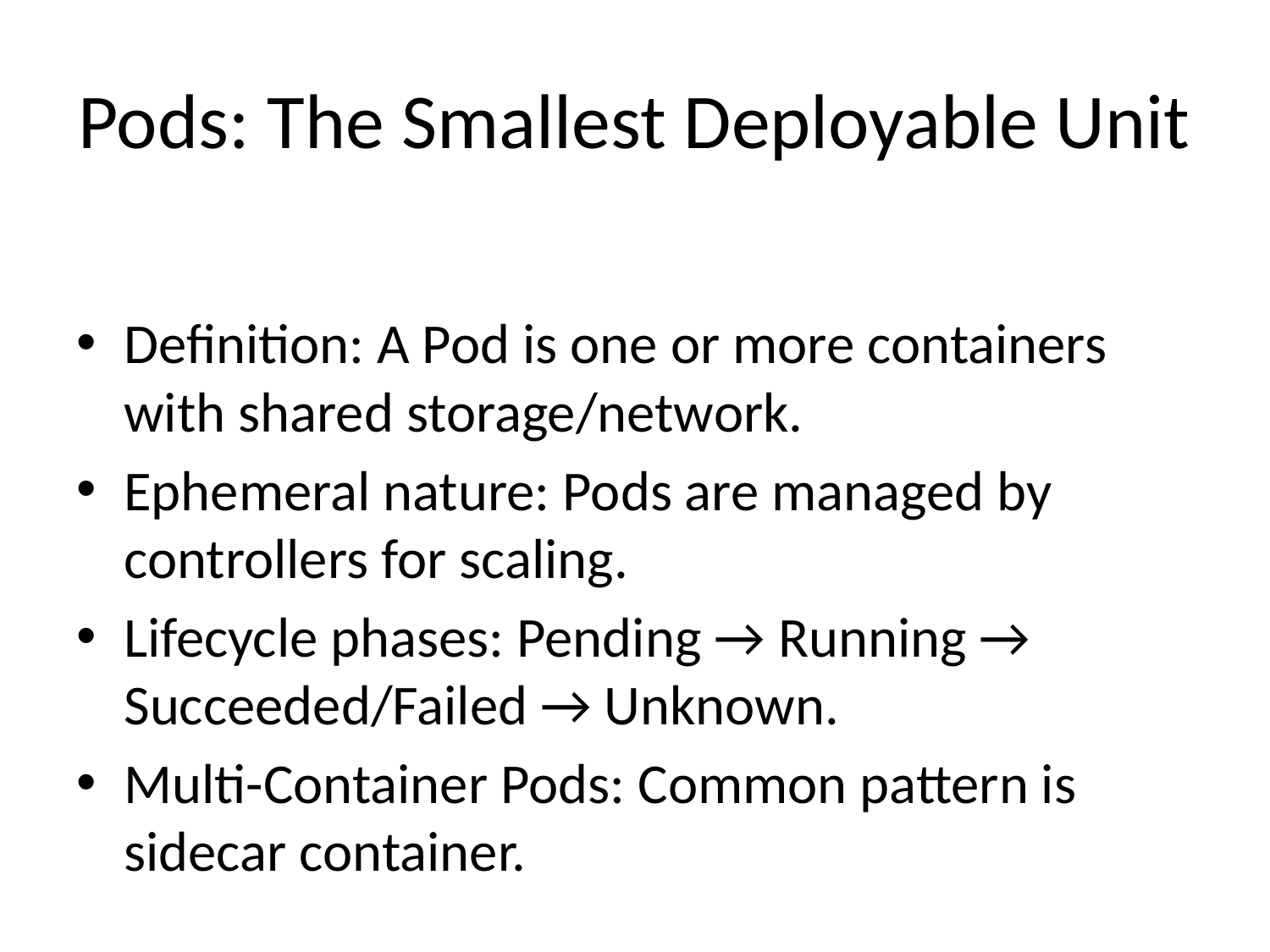

# Pods: The Smallest Deployable Unit

Definition: A Pod is one or more containers with shared storage/network.
Ephemeral nature: Pods are managed by controllers for scaling.
Lifecycle phases: Pending → Running → Succeeded/Failed → Unknown.
Multi-Container Pods: Common pattern is sidecar container.